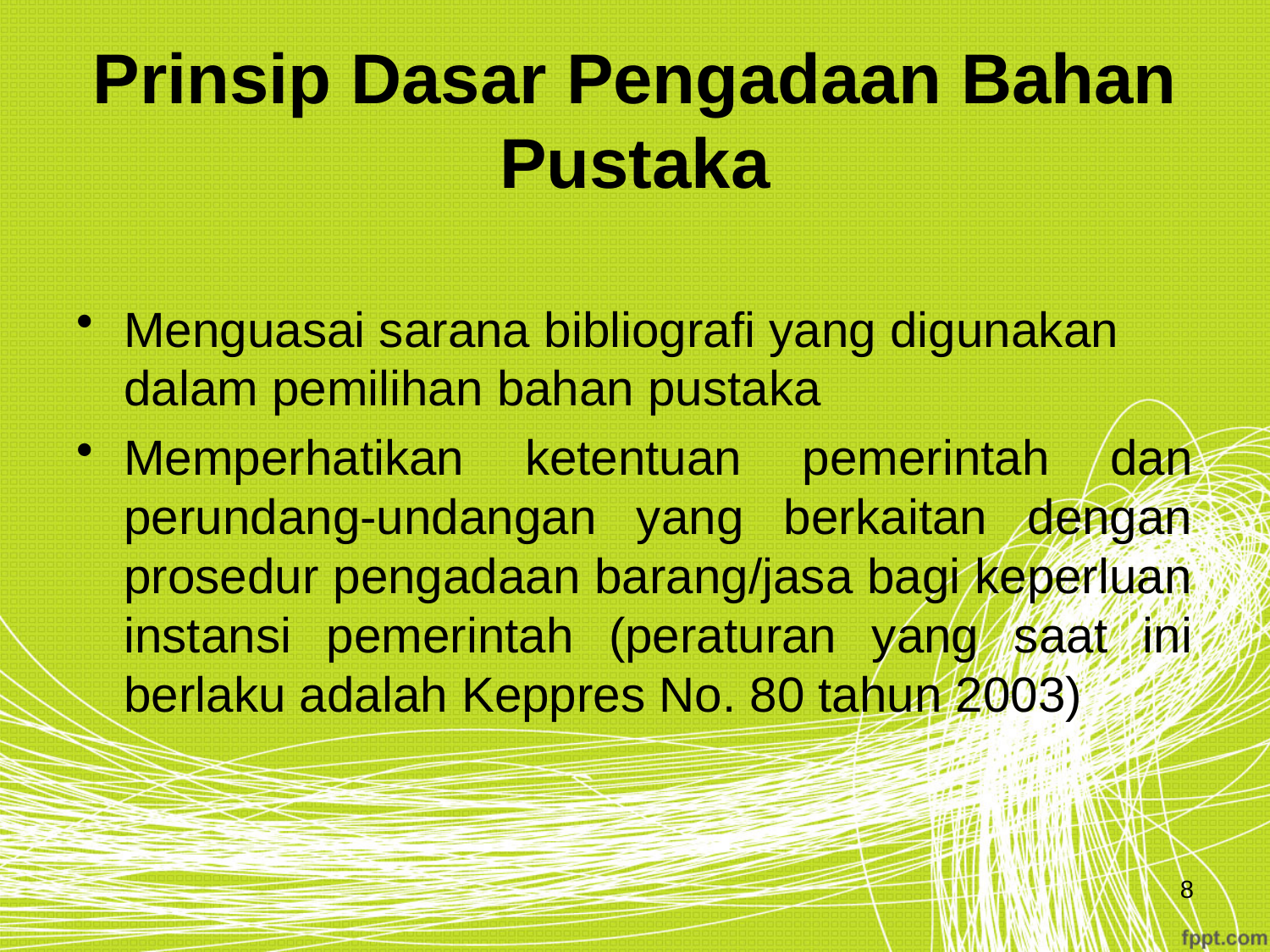

# Prinsip Dasar Pengadaan Bahan Pustaka

Menguasai sarana bibliografi yang digunakan dalam pemilihan bahan pustaka
Memperhatikan ketentuan pemerintah dan perundang-undangan yang berkaitan dengan prosedur pengadaan barang/jasa bagi keperluan instansi pemerintah (peraturan yang saat ini berlaku adalah Keppres No. 80 tahun 2003)
8